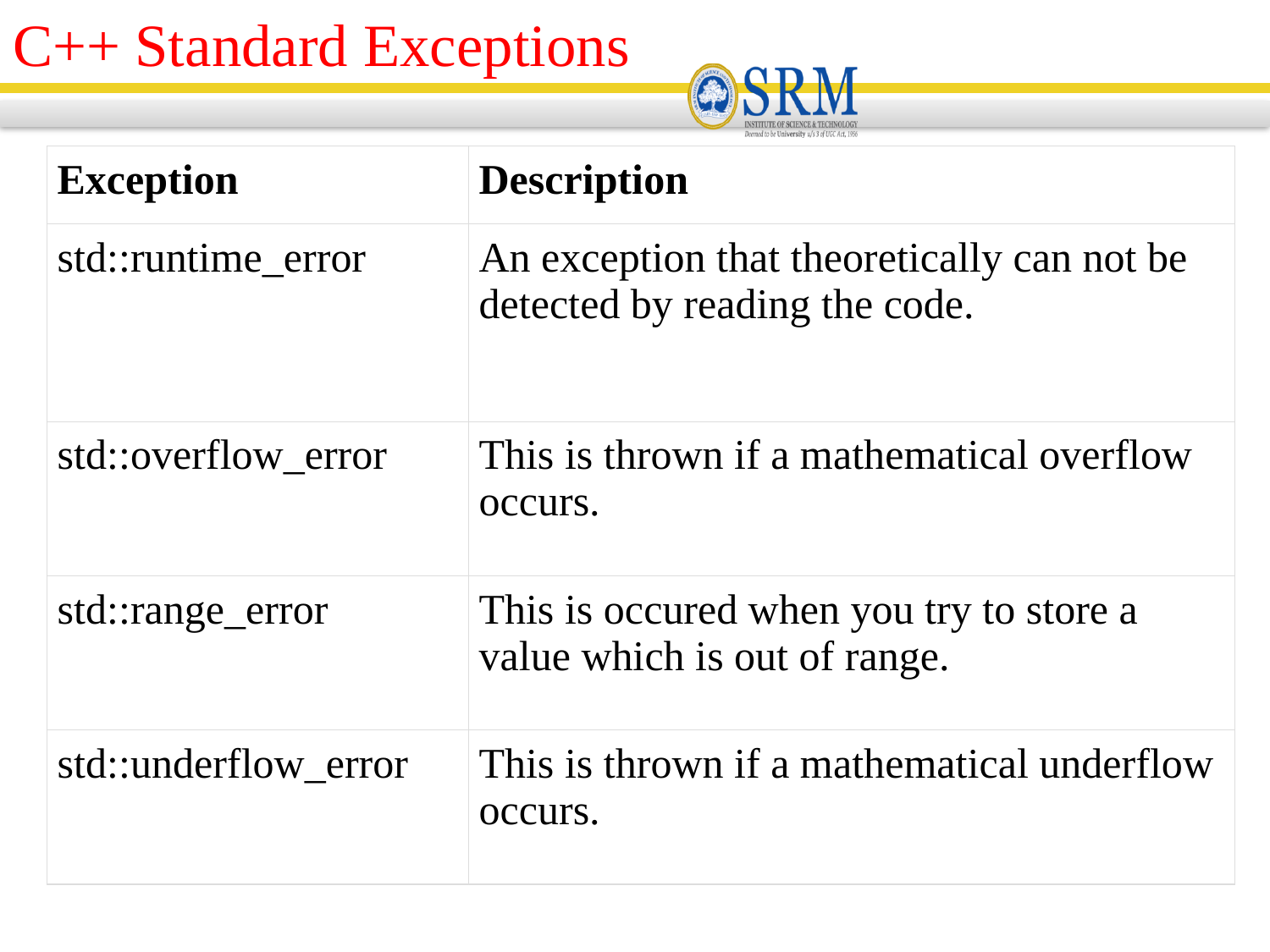

C++ Standard Exceptions
| Exception | Description |
| --- | --- |
| std::runtime\_error | An exception that theoretically can not be detected by reading the code. |
| std::overflow\_error | This is thrown if a mathematical overflow occurs. |
| std::range\_error | This is occured when you try to store a value which is out of range. |
| std::underflow\_error | This is thrown if a mathematical underflow occurs. |